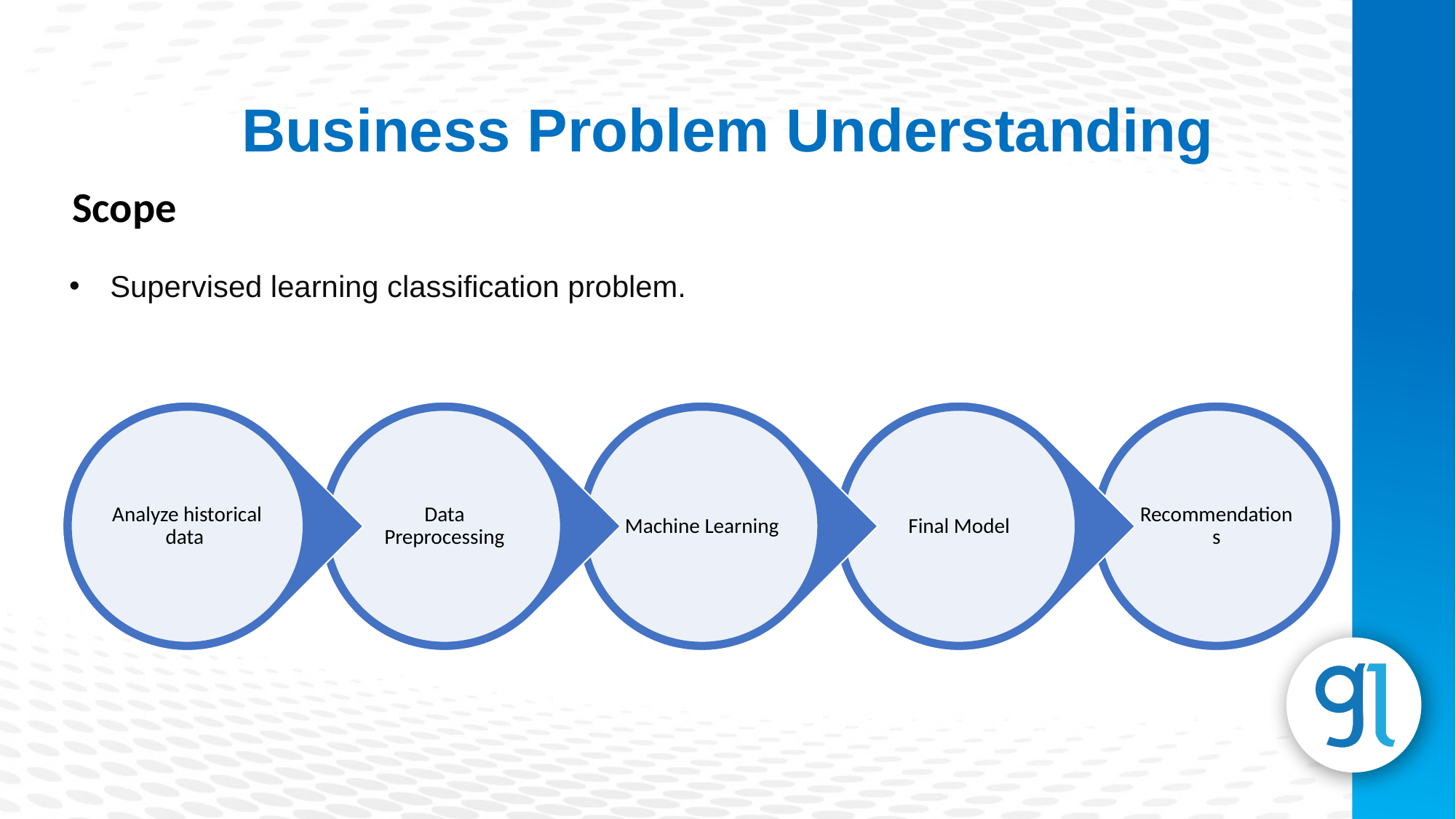

Business Problem Understanding
Scope
Supervised learning classification problem.

Recommendations
Final Model
Machine Learning
Data Preprocessing
Analyze historical data